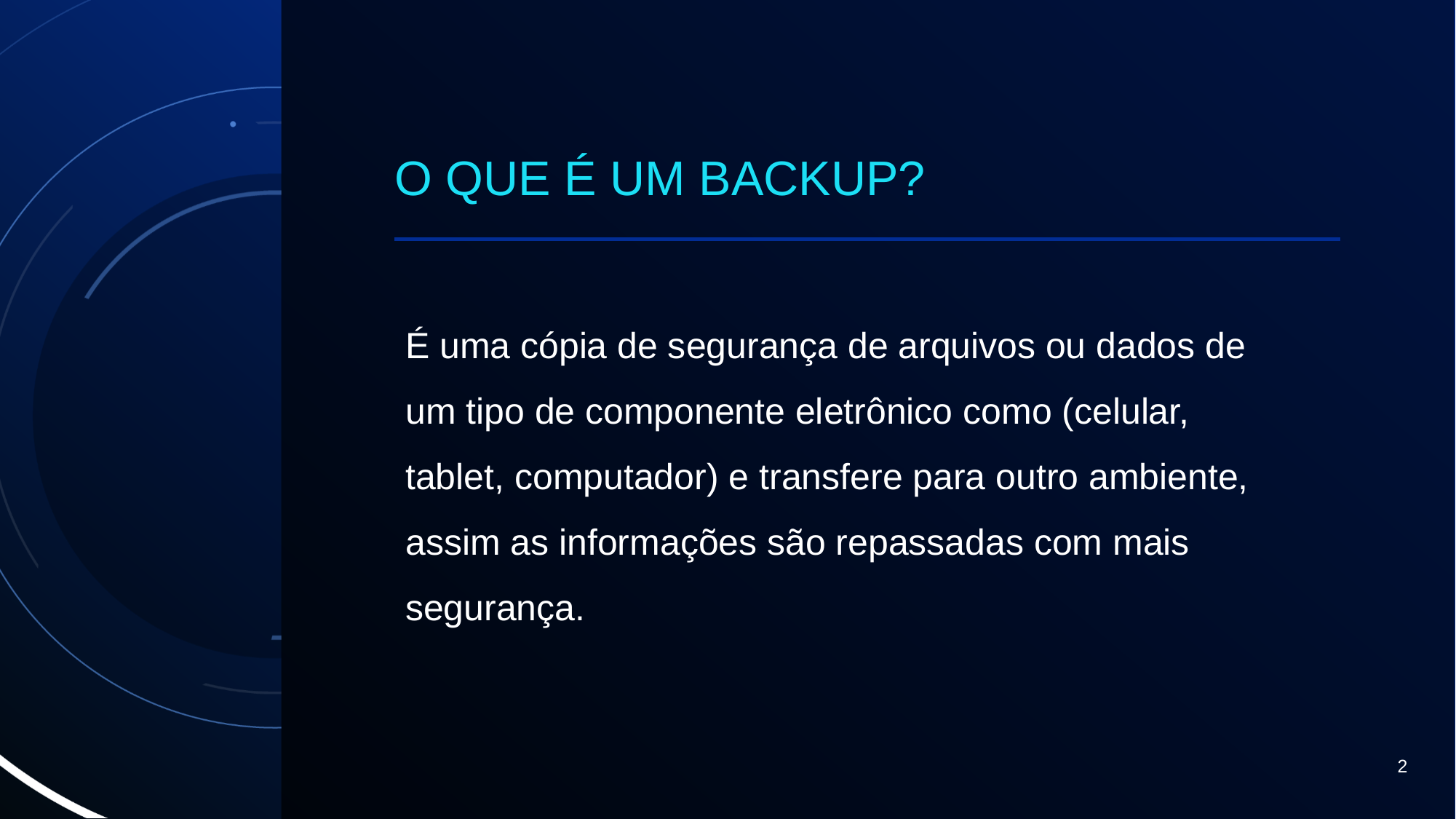

# O que é um backup?
É uma cópia de segurança de arquivos ou dados de um tipo de componente eletrônico como (celular, tablet, computador) e transfere para outro ambiente, assim as informações são repassadas com mais segurança.
2